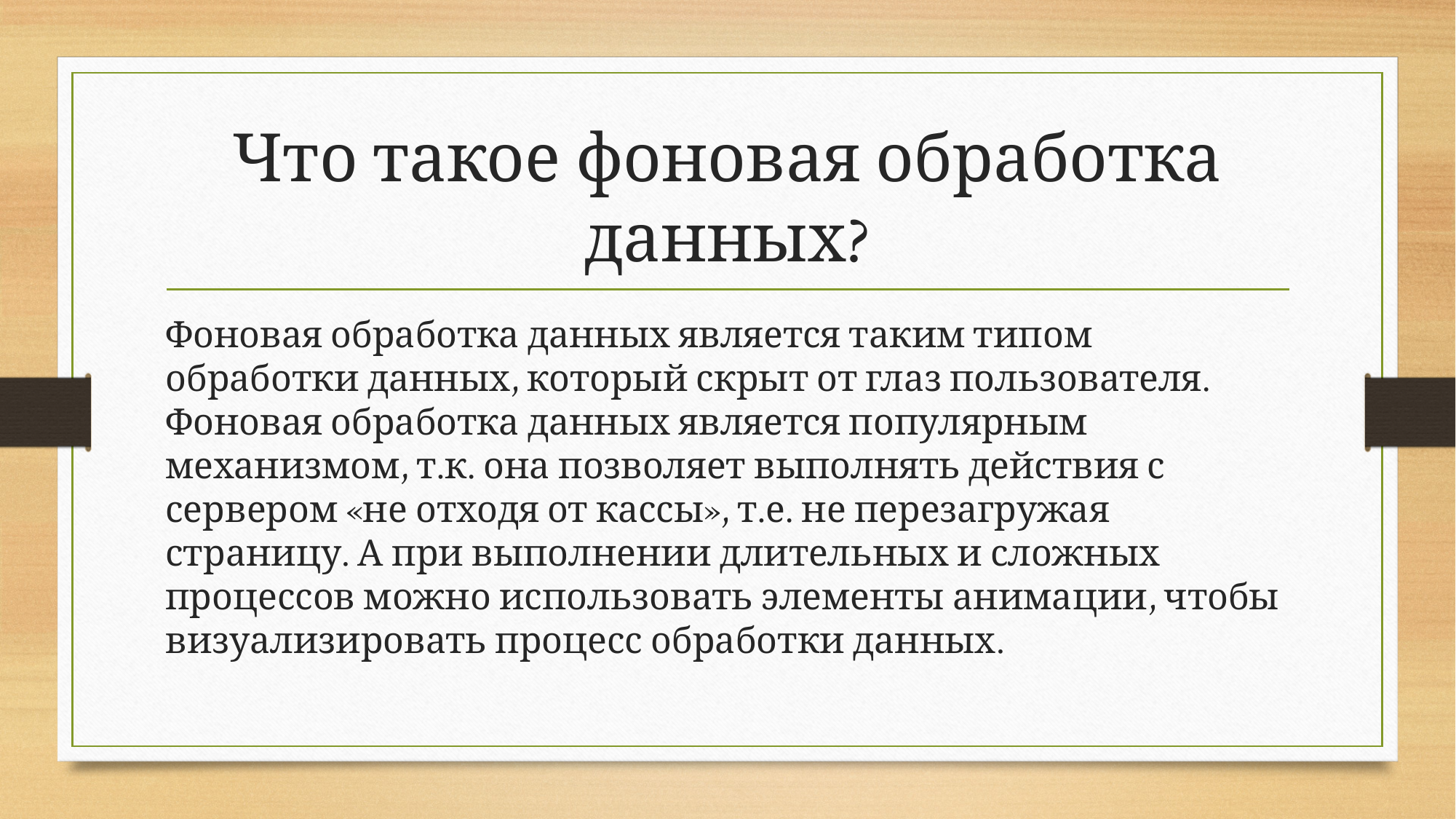

# Что такое фоновая обработка данных?
Фоновая обработка данных является таким типом обработки данных, который скрыт от глаз пользователя. Фоновая обработка данных является популярным механизмом, т.к. она позволяет выполнять действия с сервером «не отходя от кассы», т.е. не перезагружая страницу. А при выполнении длительных и сложных процессов можно использовать элементы анимации, чтобы визуализировать процесс обработки данных.